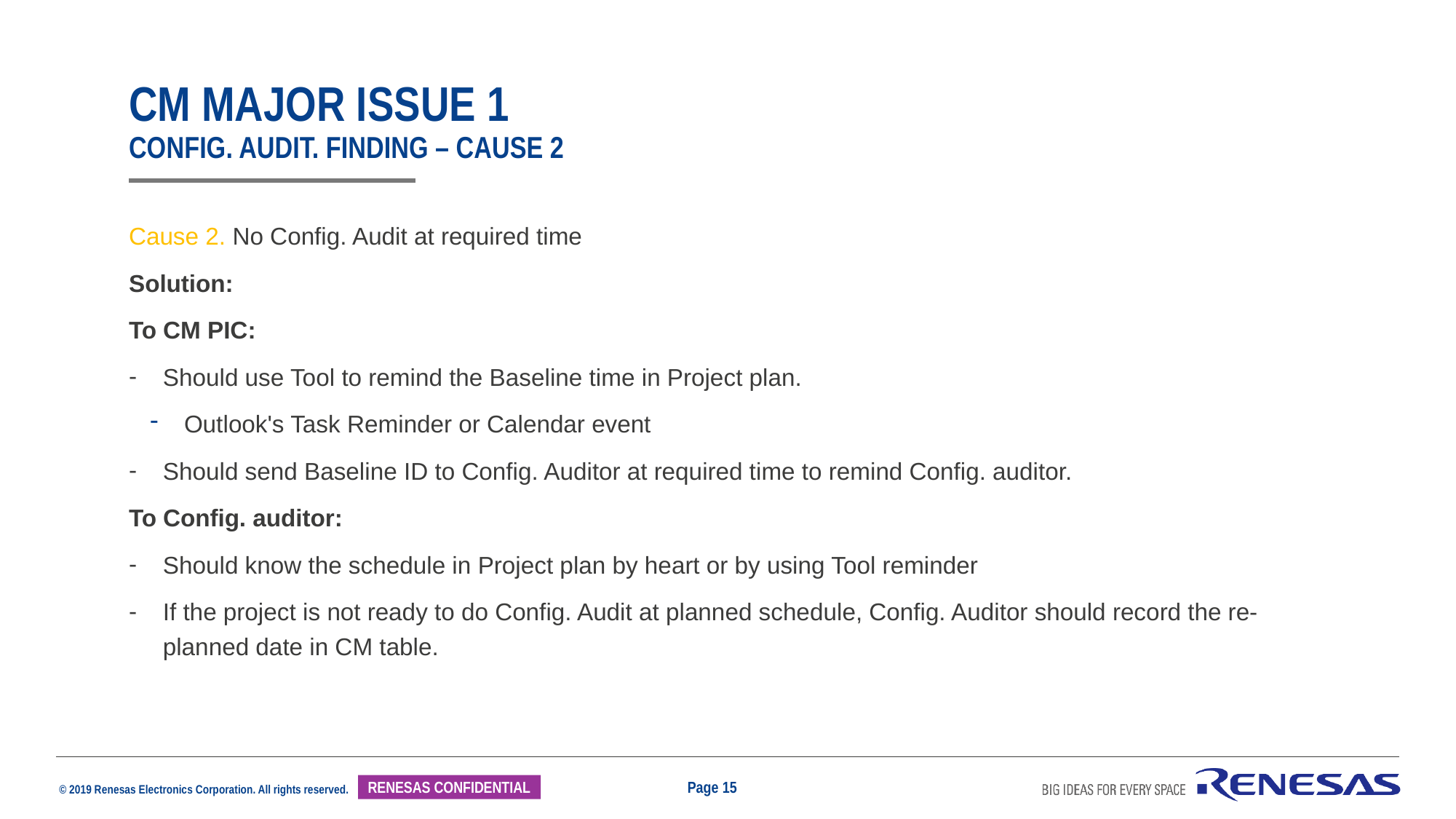

# Cm major issue 1 Config. Audit. finding – cause 2
Cause 2. No Config. Audit at required time
Solution:
To CM PIC:
Should use Tool to remind the Baseline time in Project plan.
Outlook's Task Reminder or Calendar event
Should send Baseline ID to Config. Auditor at required time to remind Config. auditor.
To Config. auditor:
Should know the schedule in Project plan by heart or by using Tool reminder
If the project is not ready to do Config. Audit at planned schedule, Config. Auditor should record the re-planned date in CM table.

Page 15